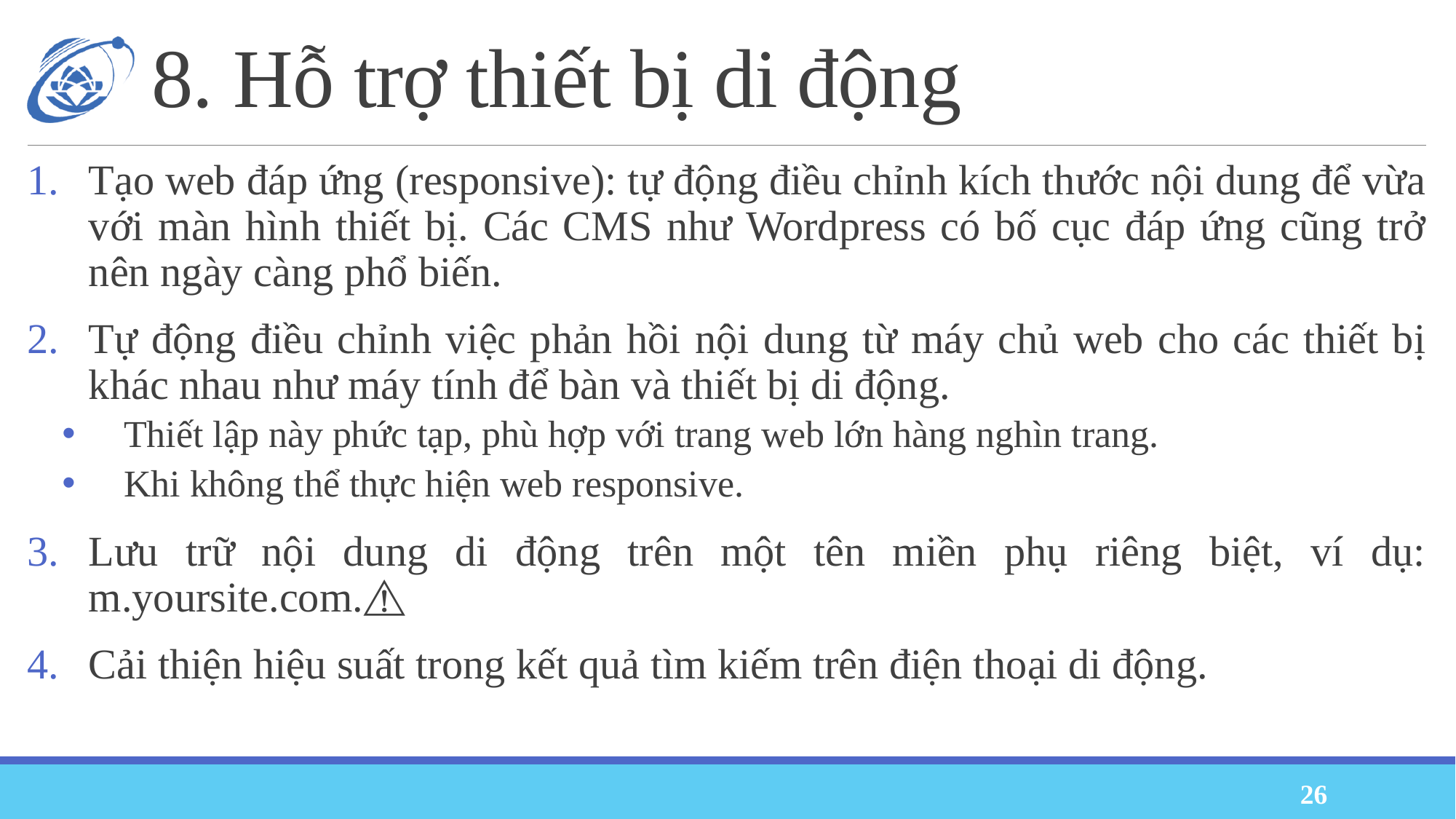

# 8. Hỗ trợ thiết bị di động
Tạo web đáp ứng (responsive): tự động điều chỉnh kích thước nội dung để vừa với màn hình thiết bị. Các CMS như Wordpress có bố cục đáp ứng cũng trở nên ngày càng phổ biến.
Tự động điều chỉnh việc phản hồi nội dung từ máy chủ web cho các thiết bị khác nhau như máy tính để bàn và thiết bị di động.
Thiết lập này phức tạp, phù hợp với trang web lớn hàng nghìn trang.
Khi không thể thực hiện web responsive.
Lưu trữ nội dung di động trên một tên miền phụ riêng biệt, ví dụ: m.yoursite.com.⚠️
Cải thiện hiệu suất trong kết quả tìm kiếm trên điện thoại di động.
26